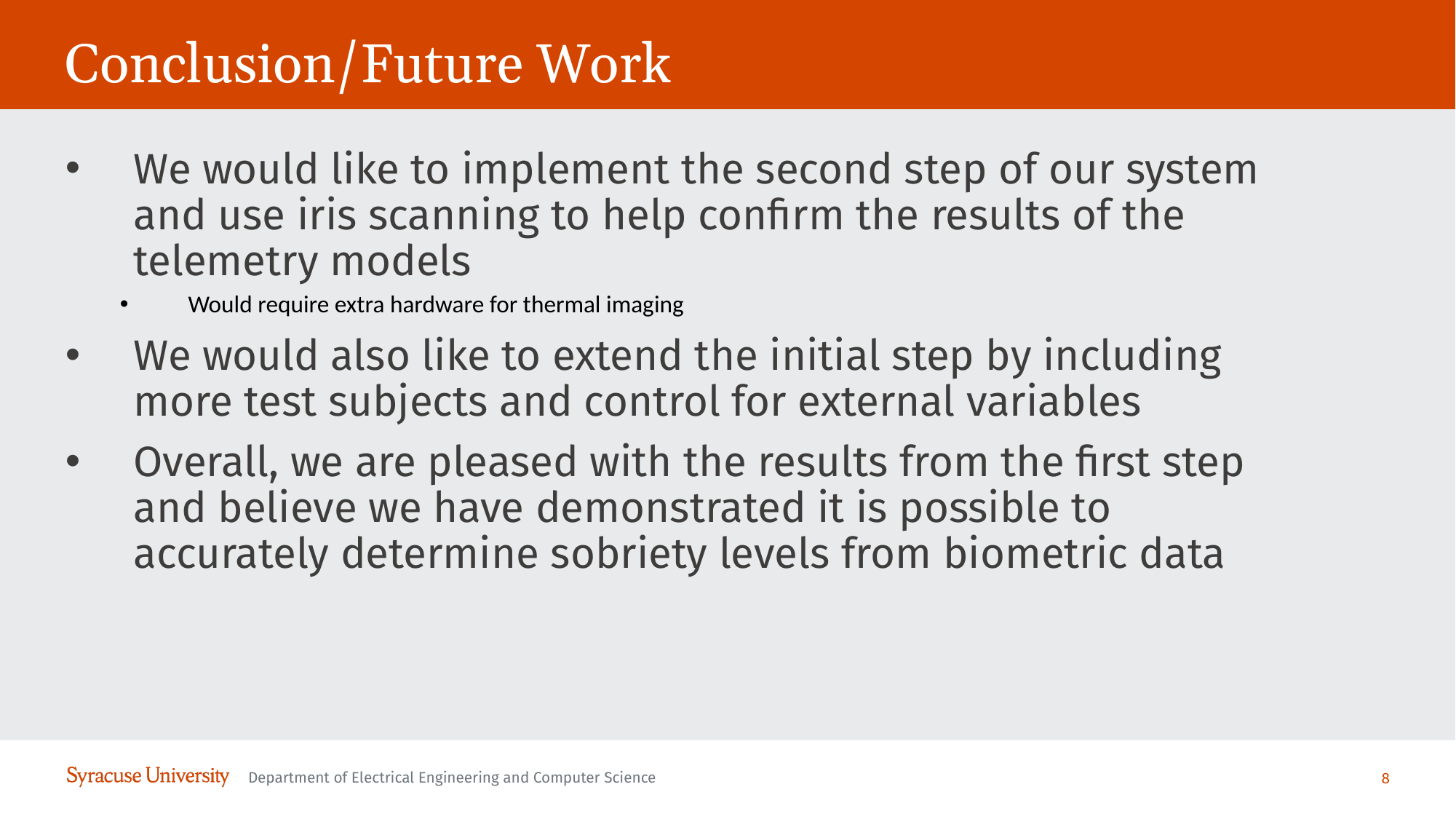

# Conclusion/Future Work
We would like to implement the second step of our system and use iris scanning to help confirm the results of the telemetry models
Would require extra hardware for thermal imaging
We would also like to extend the initial step by including more test subjects and control for external variables
Overall, we are pleased with the results from the first step and believe we have demonstrated it is possible to accurately determine sobriety levels from biometric data

Department of Electrical Engineering and Computer Science
8